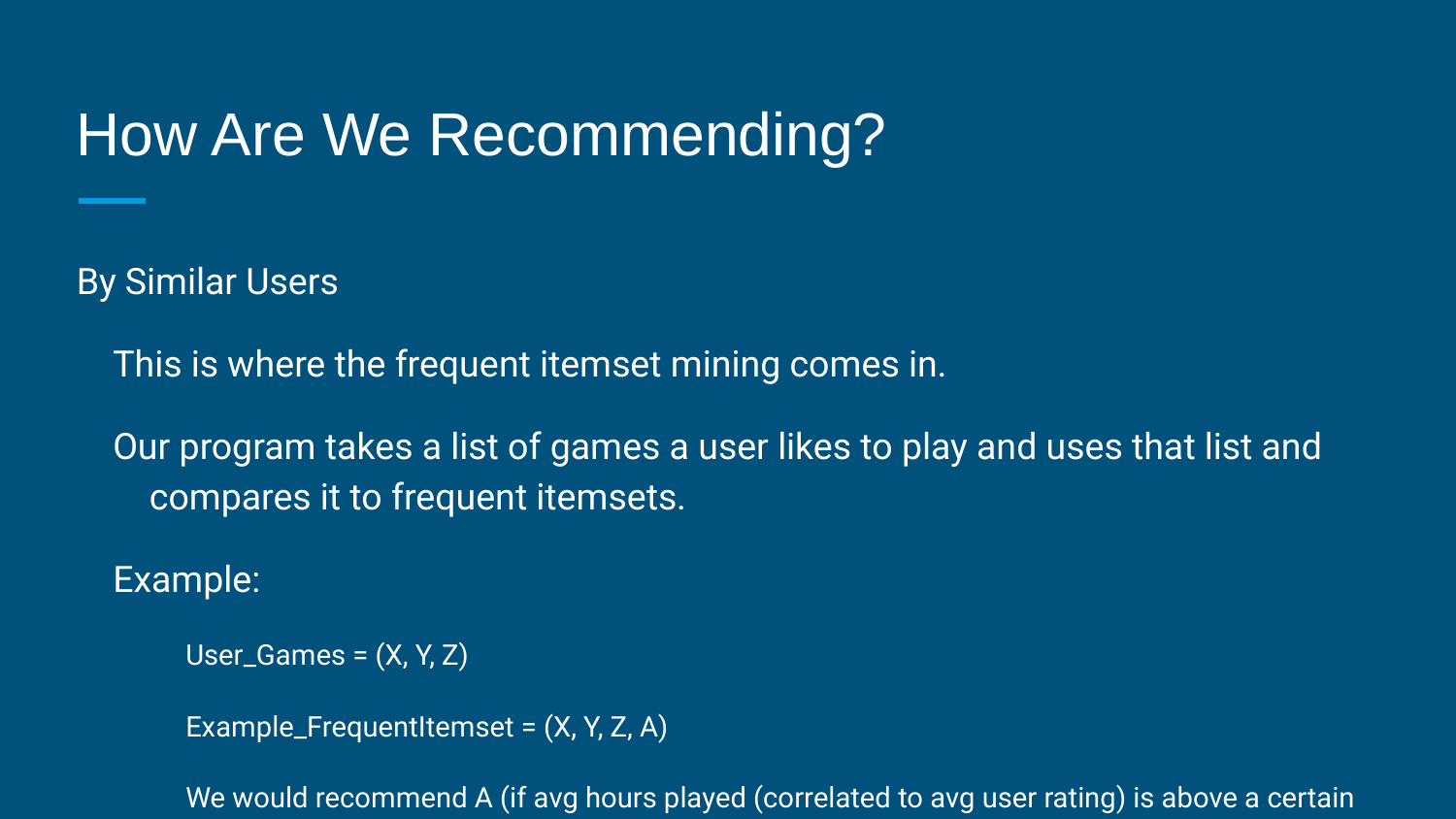

# How Are We Recommending?
By Similar Users
This is where the frequent itemset mining comes in.
Our program takes a list of games a user likes to play and uses that list and compares it to frequent itemsets.
Example:
User_Games = (X, Y, Z)
Example_FrequentItemset = (X, Y, Z, A)
We would recommend A (if avg hours played (correlated to avg user rating) is above a certain threshold). Jaccard Similarity with threshold.
Apply “weights” to recommended games by genre and title (more on that next)